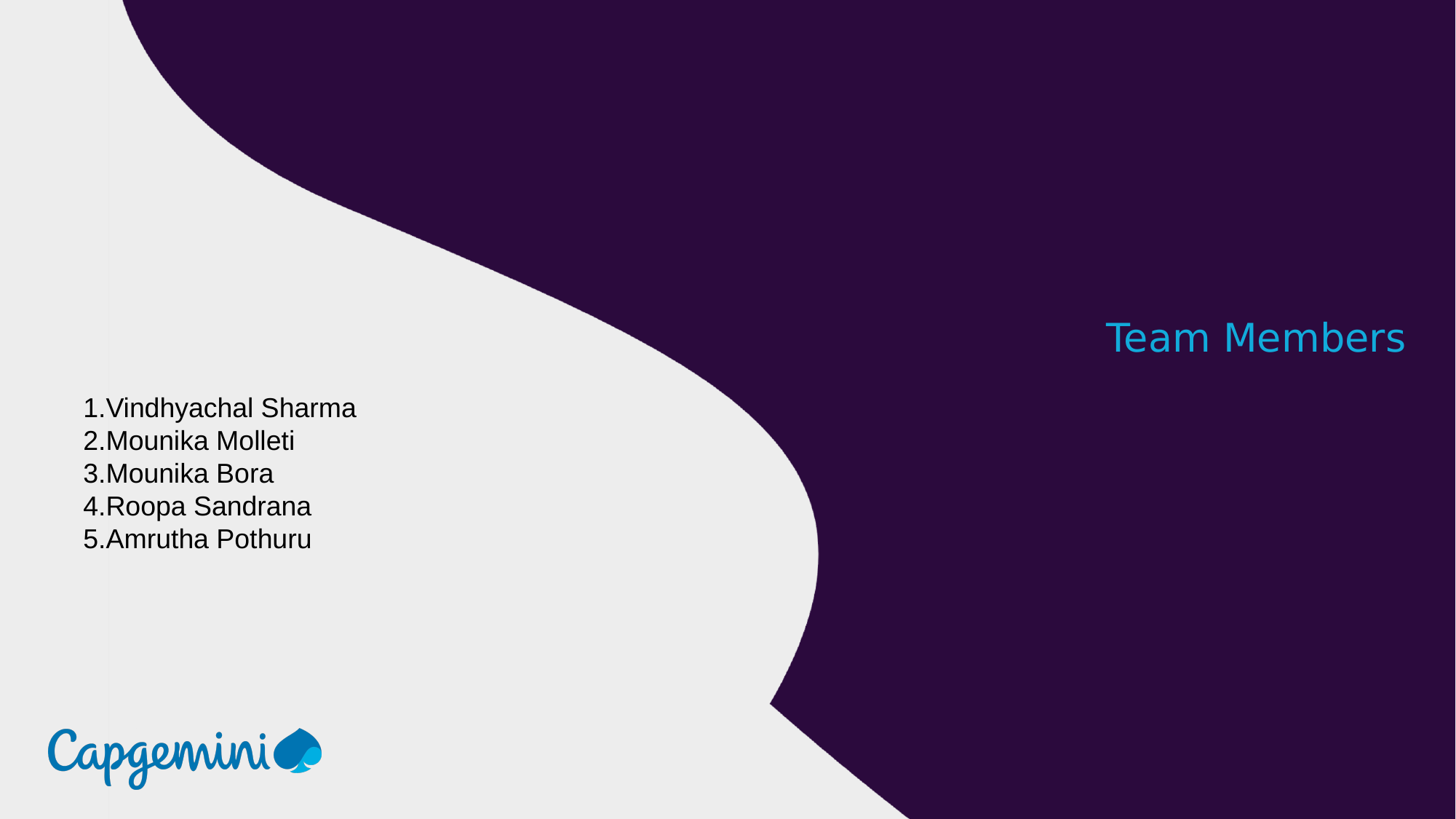

Team Members

1.Vindhyachal Sharma
2.Mounika Molleti
3.Mounika Bora
4.Roopa Sandrana
5.Amrutha Pothuru